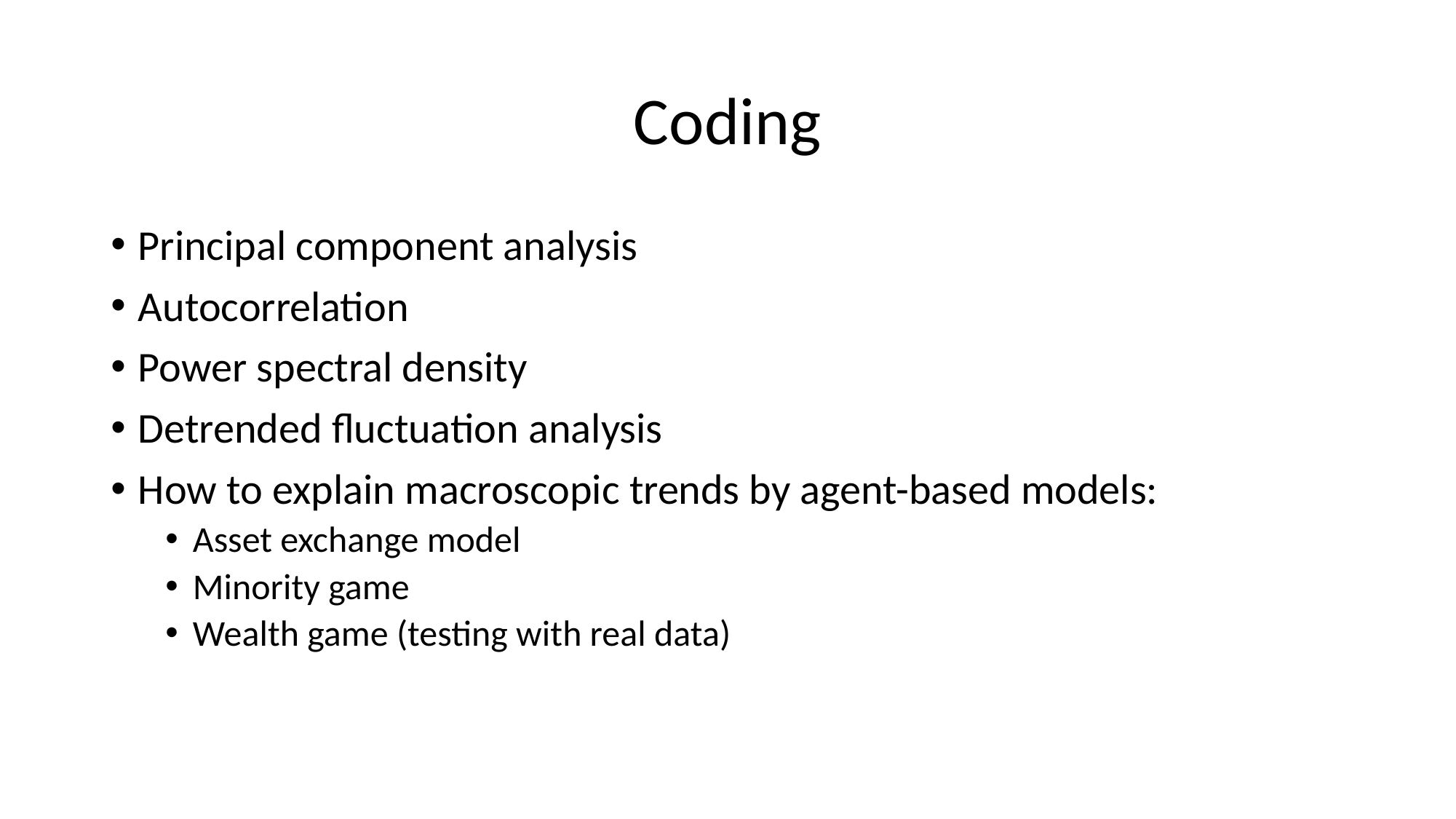

# Coding
Principal component analysis
Autocorrelation
Power spectral density
Detrended fluctuation analysis
How to explain macroscopic trends by agent-based models:
Asset exchange model
Minority game
Wealth game (testing with real data)